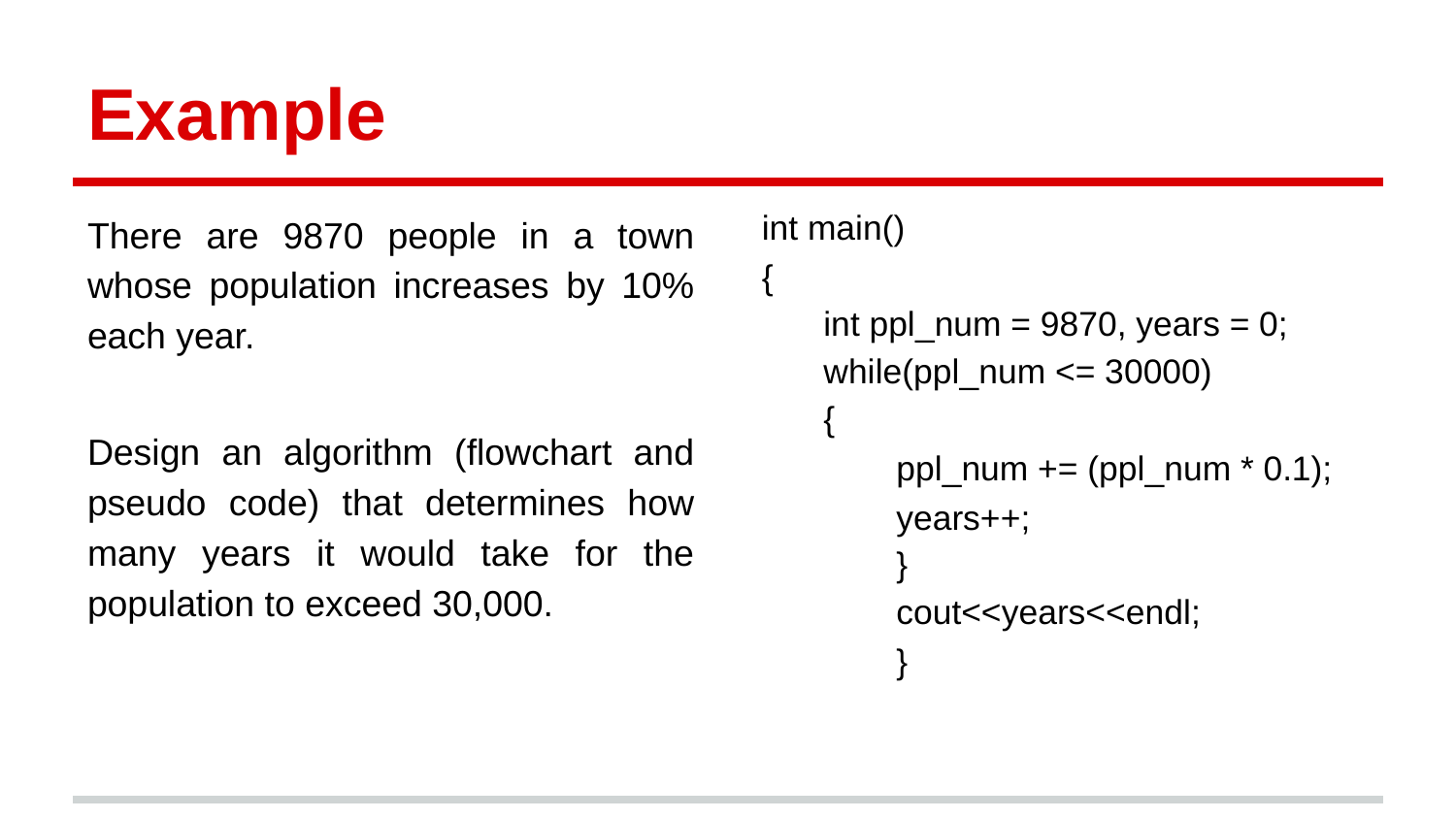

# Example
There are 9870 people in a town whose population increases by 10% each year.

Design an algorithm (flowchart and pseudo code) that determines how many years it would take for the population to exceed 30,000.

int main()
{
int ppl_num = 9870, years = 0;
while(ppl_num <= 30000)
{
ppl_num += (ppl_num * 0.1);
years++;
}
cout<<years<<endl;
}